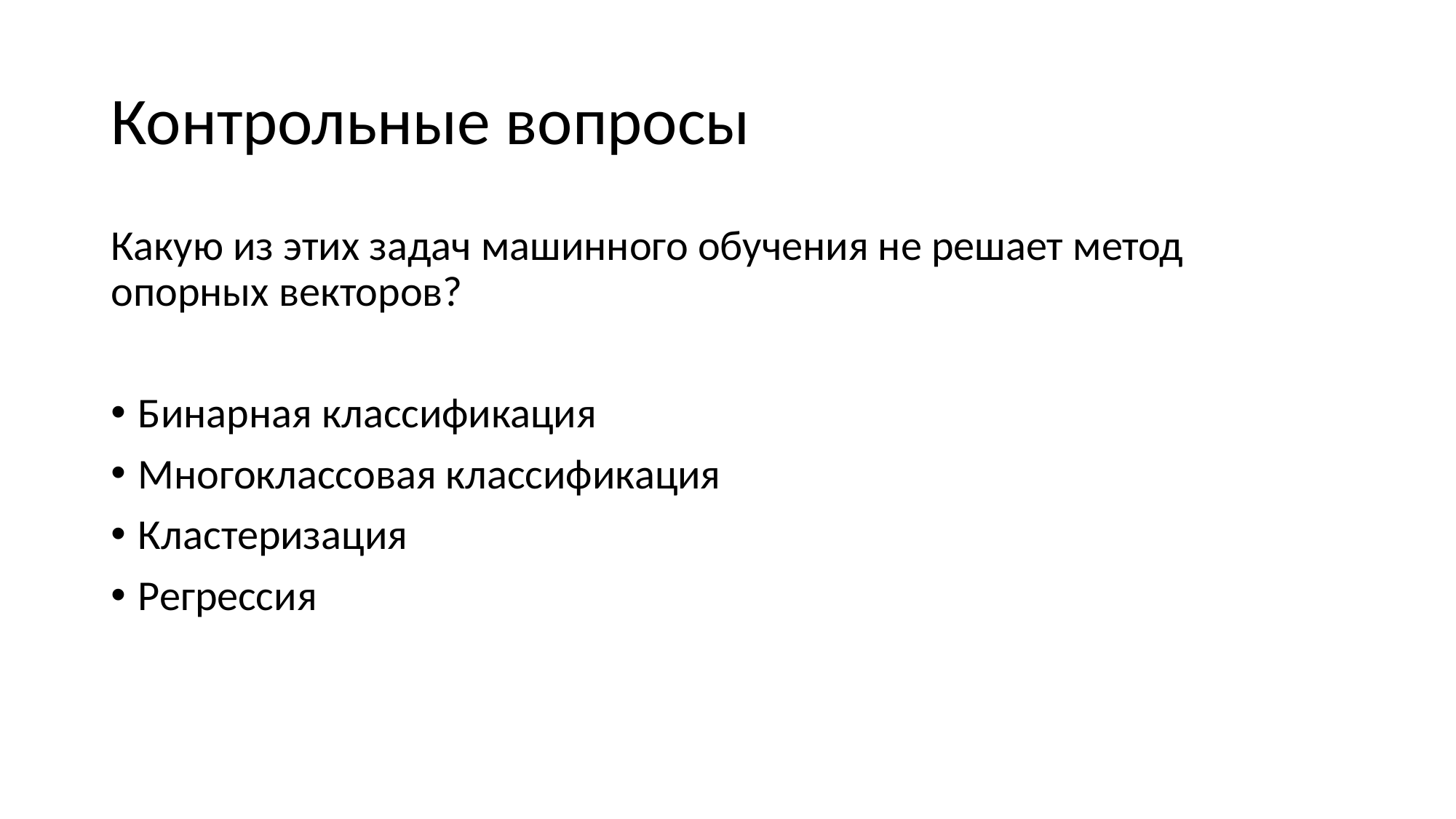

# Контрольные вопросы
Какую из этих задач машинного обучения не решает метод опорных векторов?

Бинарная классификация
Многоклассовая классификация
Кластеризация
Регрессия